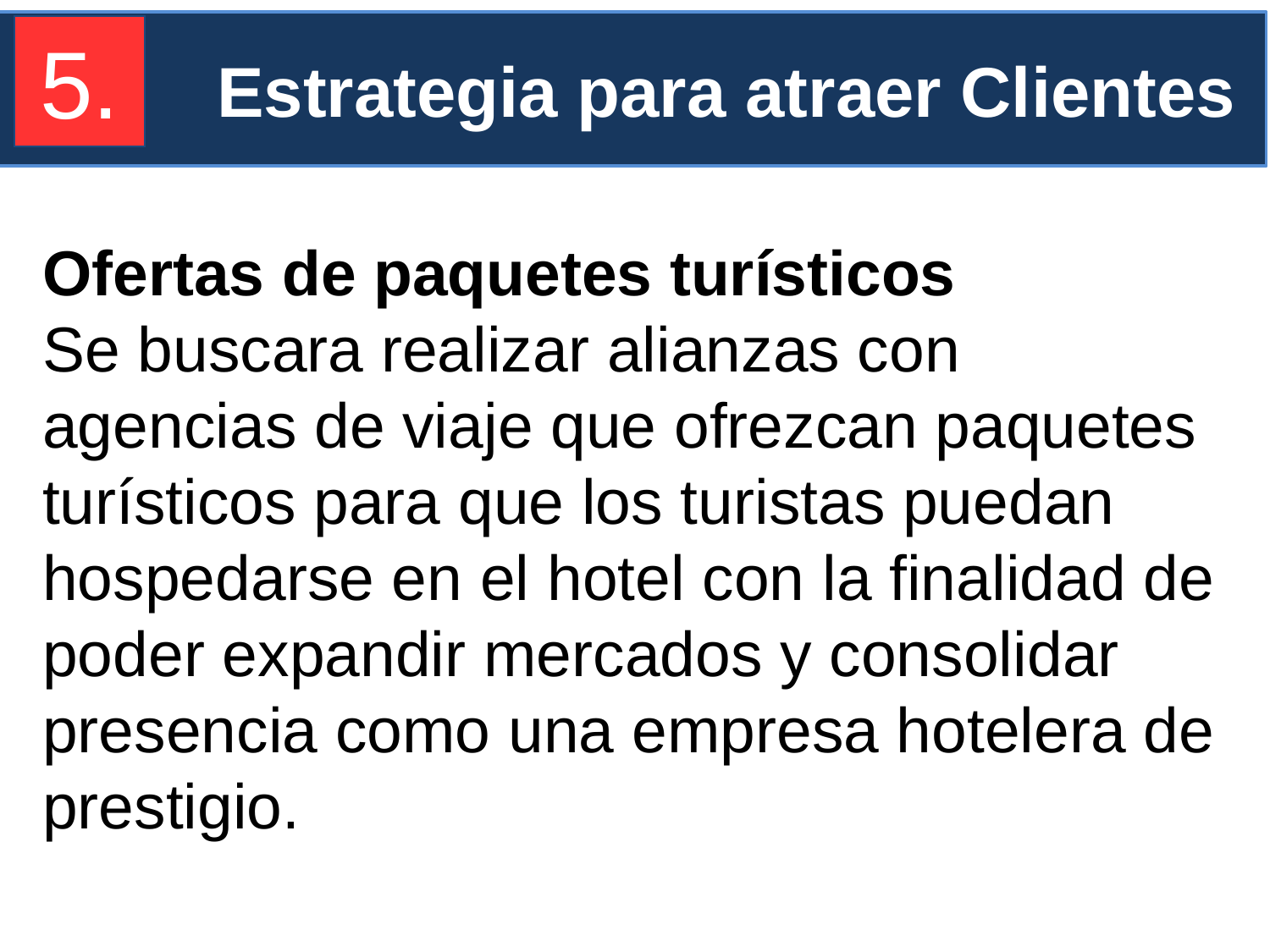

Estrategia para atraer Clientes

5.
Ofertas de paquetes turísticos
Se buscara realizar alianzas con agencias de viaje que ofrezcan paquetes turísticos para que los turistas puedan hospedarse en el hotel con la finalidad de poder expandir mercados y consolidar presencia como una empresa hotelera de prestigio.